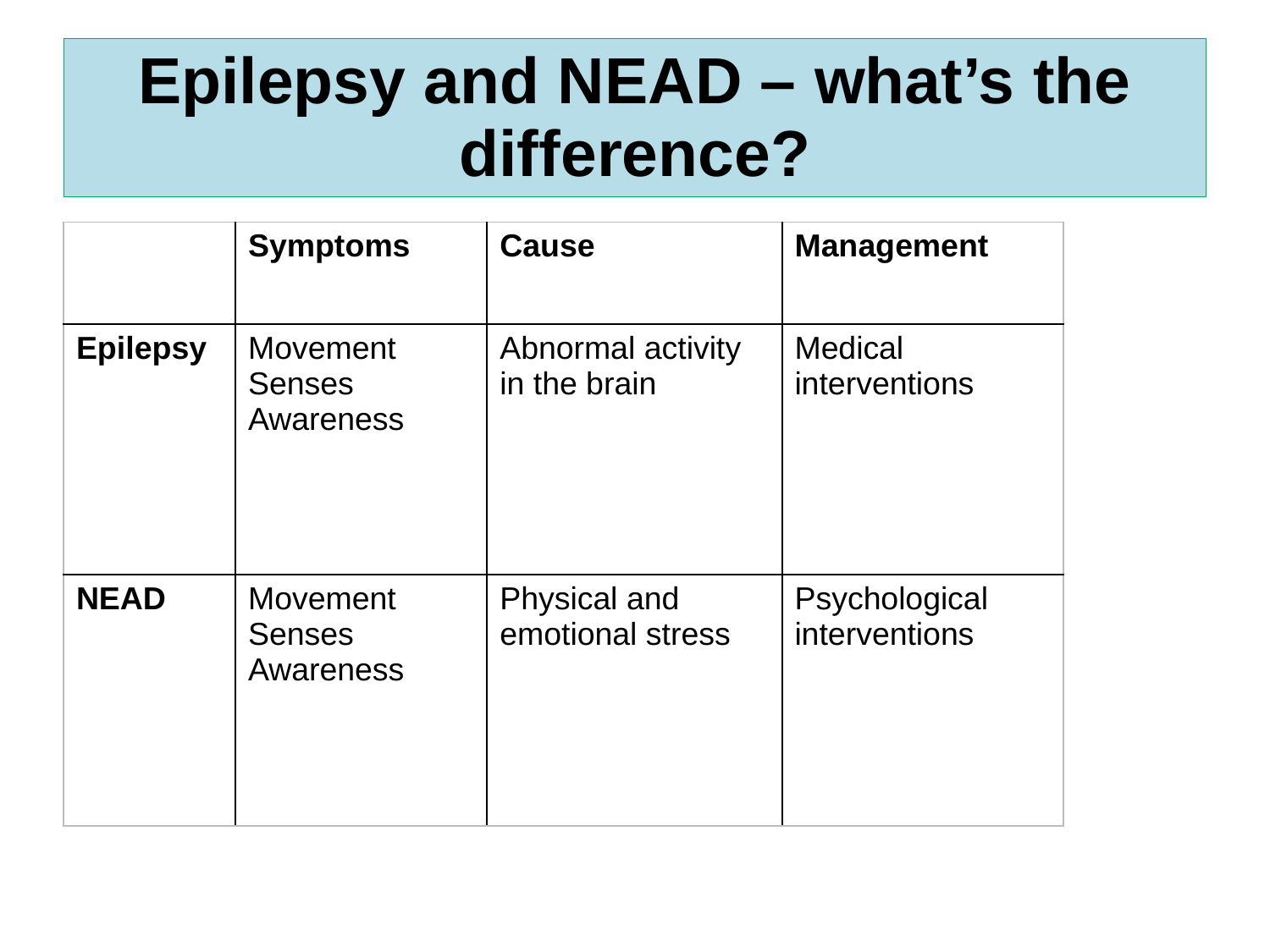

# Epilepsy and NEAD – what’s the difference?
|  | Symptoms | Cause | Management |
| --- | --- | --- | --- |
| Epilepsy | Movement Senses Awareness | Abnormal activity in the brain | Medical interventions |
| NEAD | Movement Senses Awareness | Physical and emotional stress | Psychological interventions |